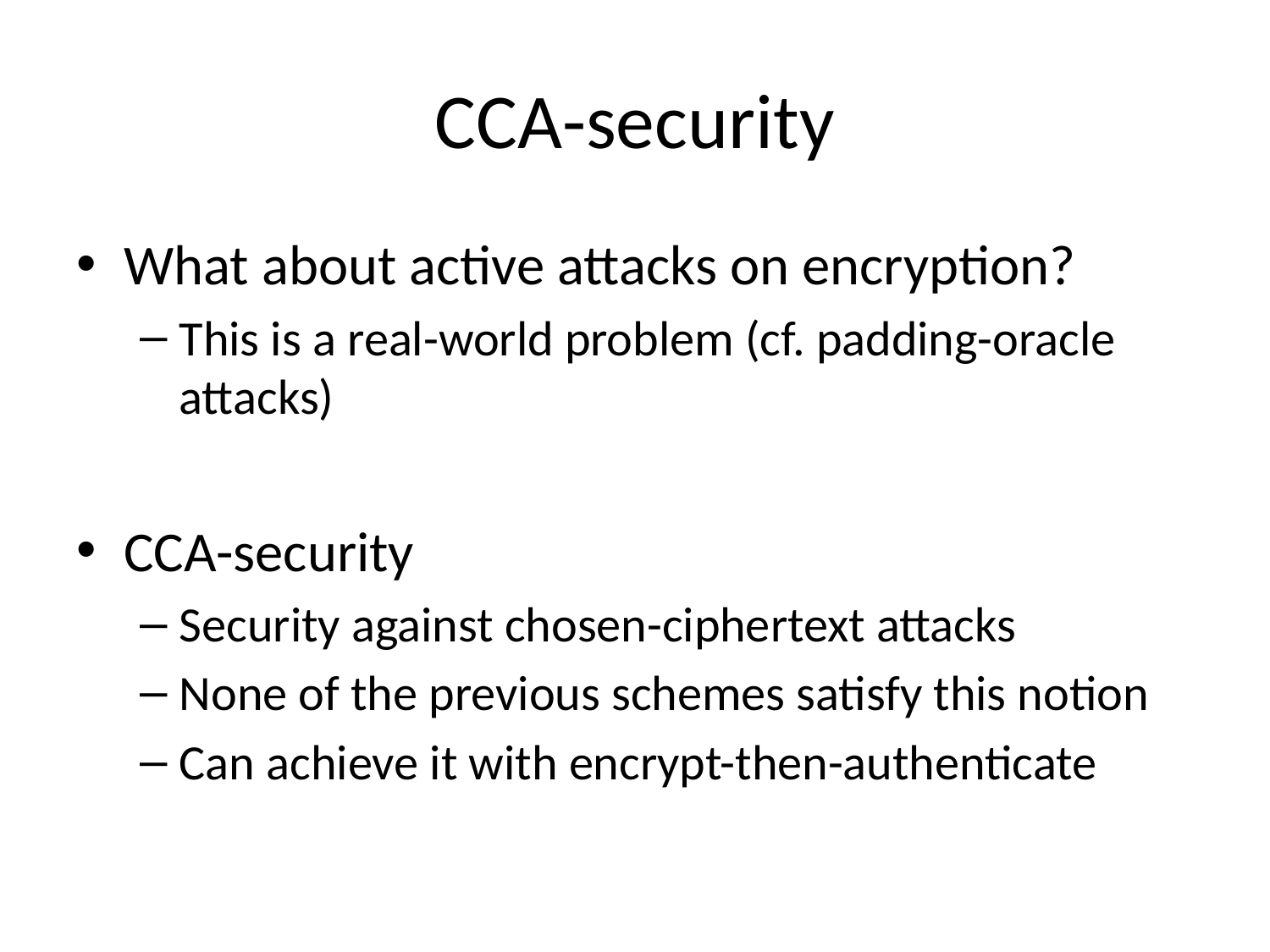

# CCA-security
What about active attacks on encryption?
This is a real-world problem (cf. padding-oracle attacks)

CCA-security
Security against chosen-ciphertext attacks
None of the previous schemes satisfy this notion
Can achieve it with encrypt-then-authenticate